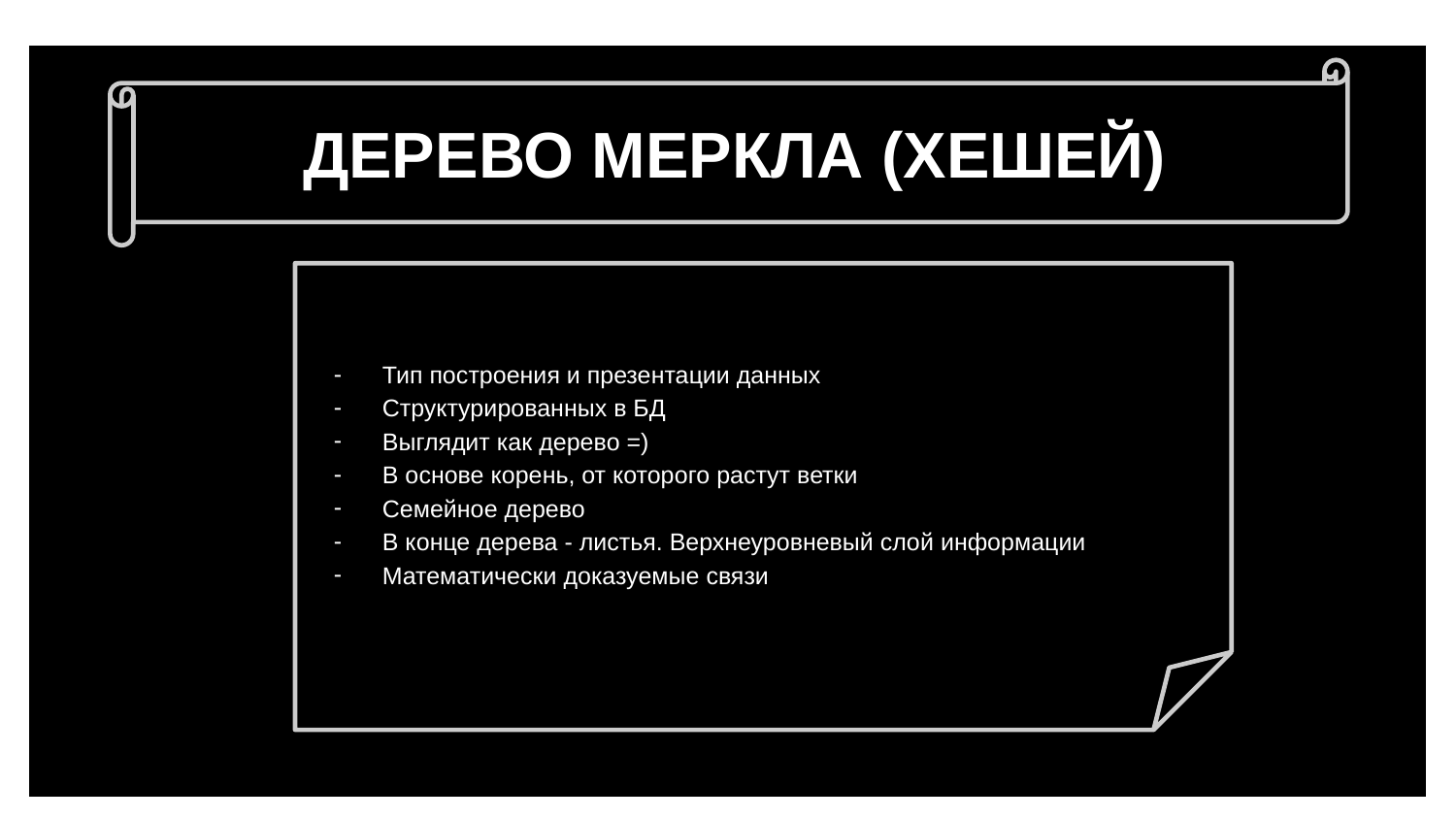

ДЕРЕВО МЕРКЛА (ХЕШЕЙ)

Тип построения и презентации данных
Структурированных в БД
Выглядит как дерево =)
В основе корень, от которого растут ветки
Семейное дерево
В конце дерева - листья. Верхнеуровневый слой информации
Математически доказуемые связи